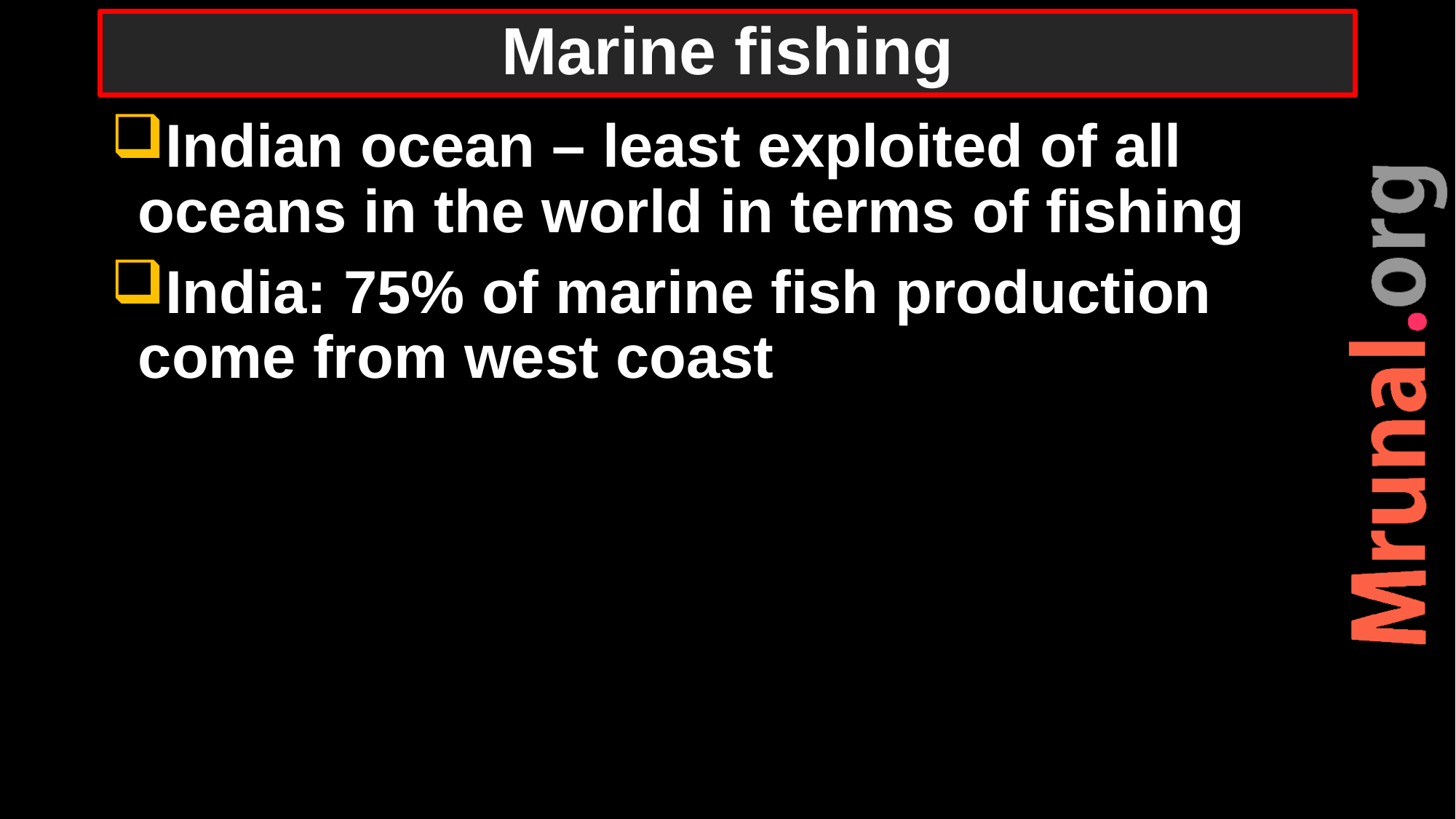

# Marine fishing
Indian ocean – least exploited of all oceans in the world in terms of fishing
India: 75% of marine fish production come from west coast